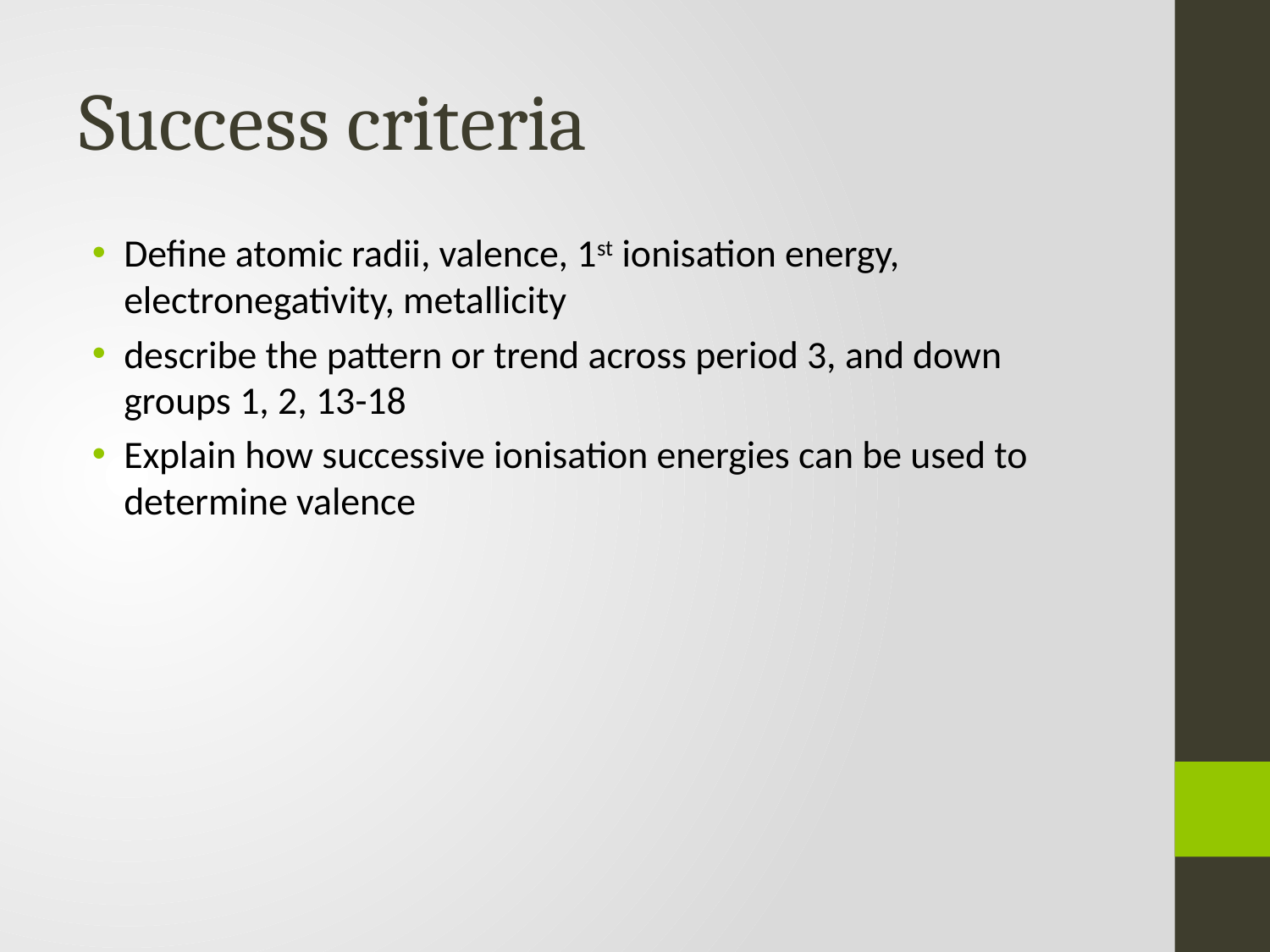

# Success criteria
Define atomic radii, valence, 1st ionisation energy, electronegativity, metallicity
describe the pattern or trend across period 3, and down groups 1, 2, 13-18
Explain how successive ionisation energies can be used to determine valence